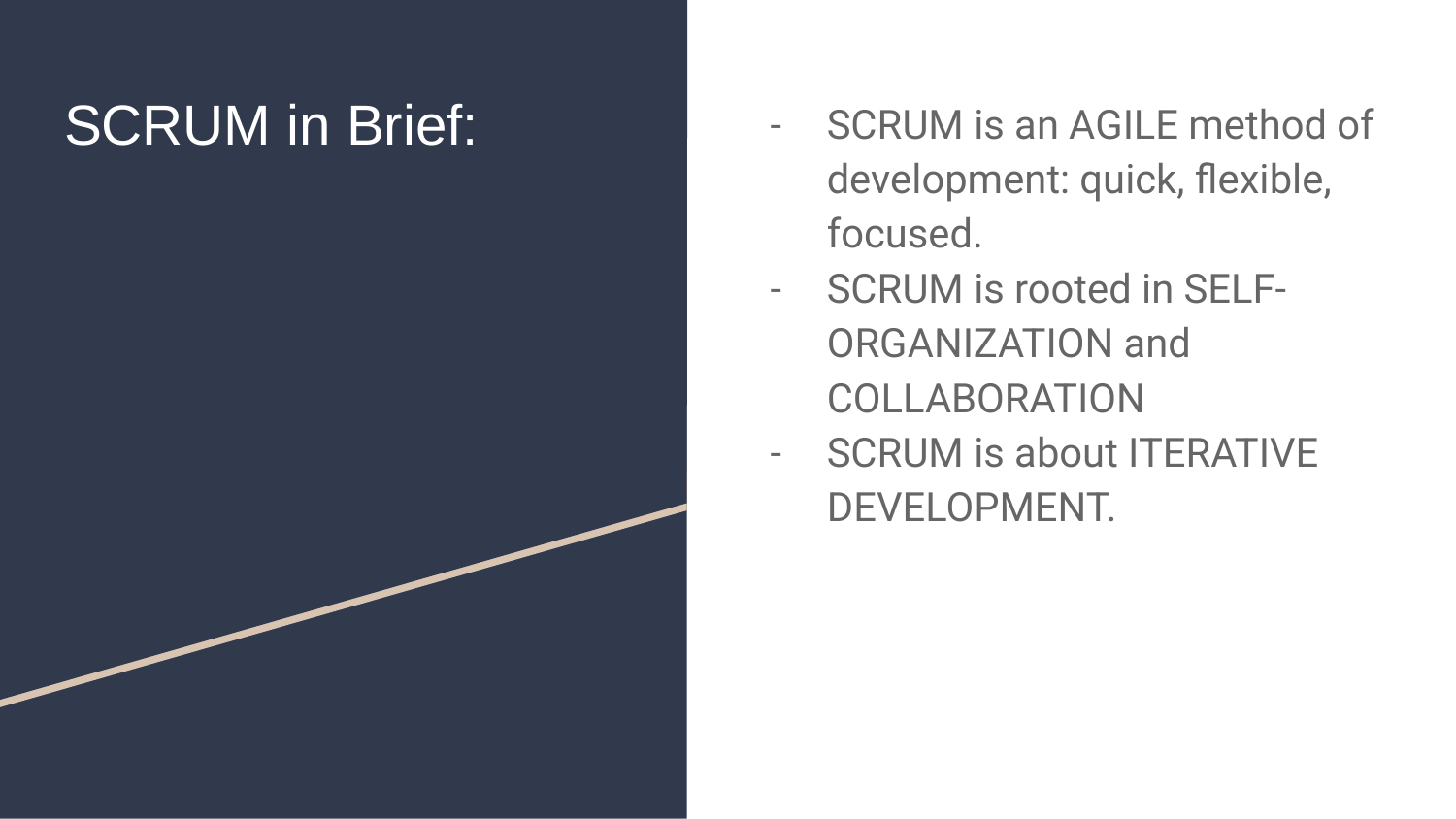

# SCRUM in Brief:
SCRUM is an AGILE method of development: quick, flexible, focused.
SCRUM is rooted in SELF-ORGANIZATION and COLLABORATION
SCRUM is about ITERATIVE DEVELOPMENT.